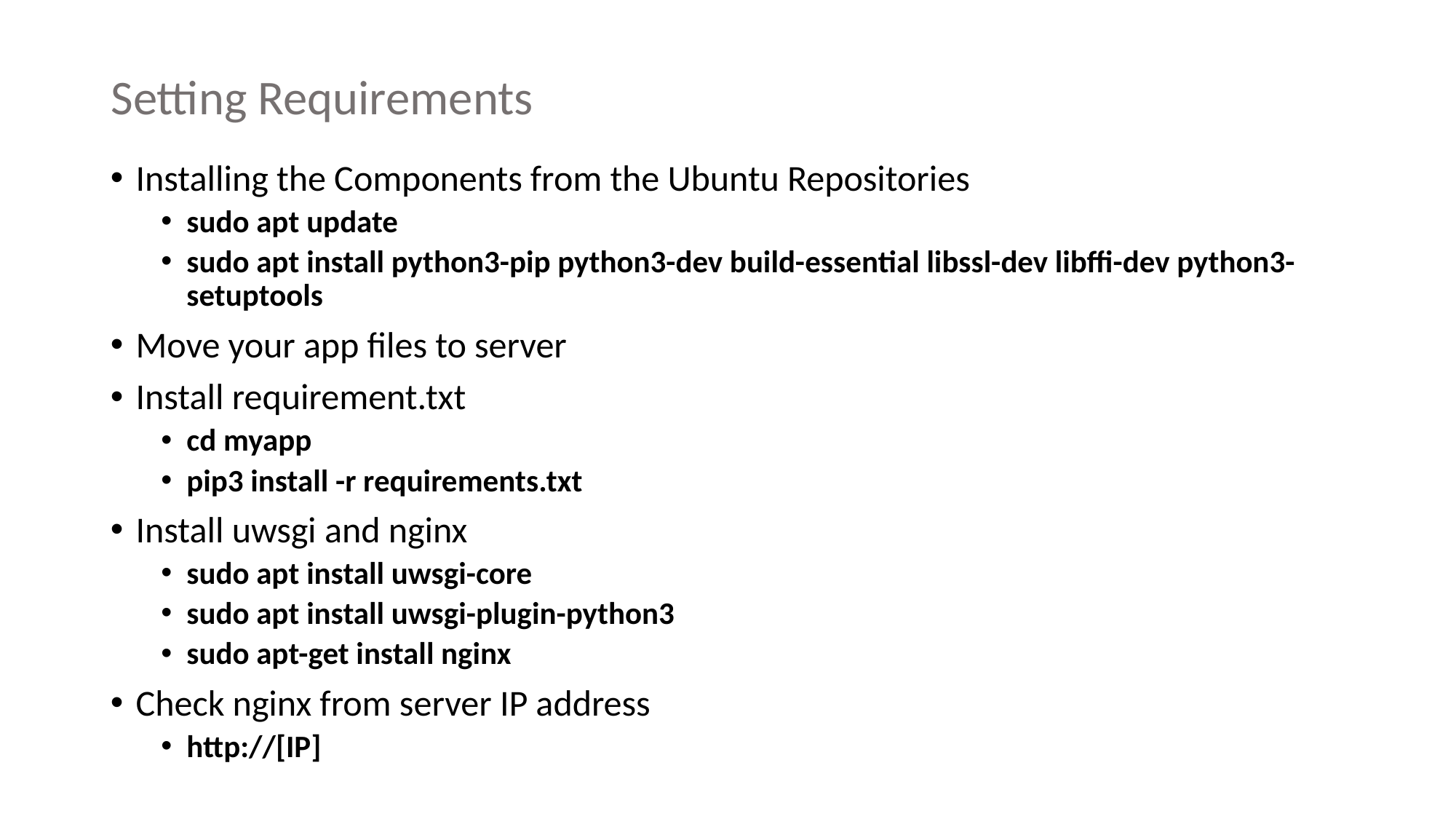

# Setting Requirements
Installing the Components from the Ubuntu Repositories
sudo apt update
sudo apt install python3-pip python3-dev build-essential libssl-dev libffi-dev python3-setuptools
Move your app files to server
Install requirement.txt
cd myapp
pip3 install -r requirements.txt
Install uwsgi and nginx
sudo apt install uwsgi-core
sudo apt install uwsgi-plugin-python3
sudo apt-get install nginx
Check nginx from server IP address
http://[IP]